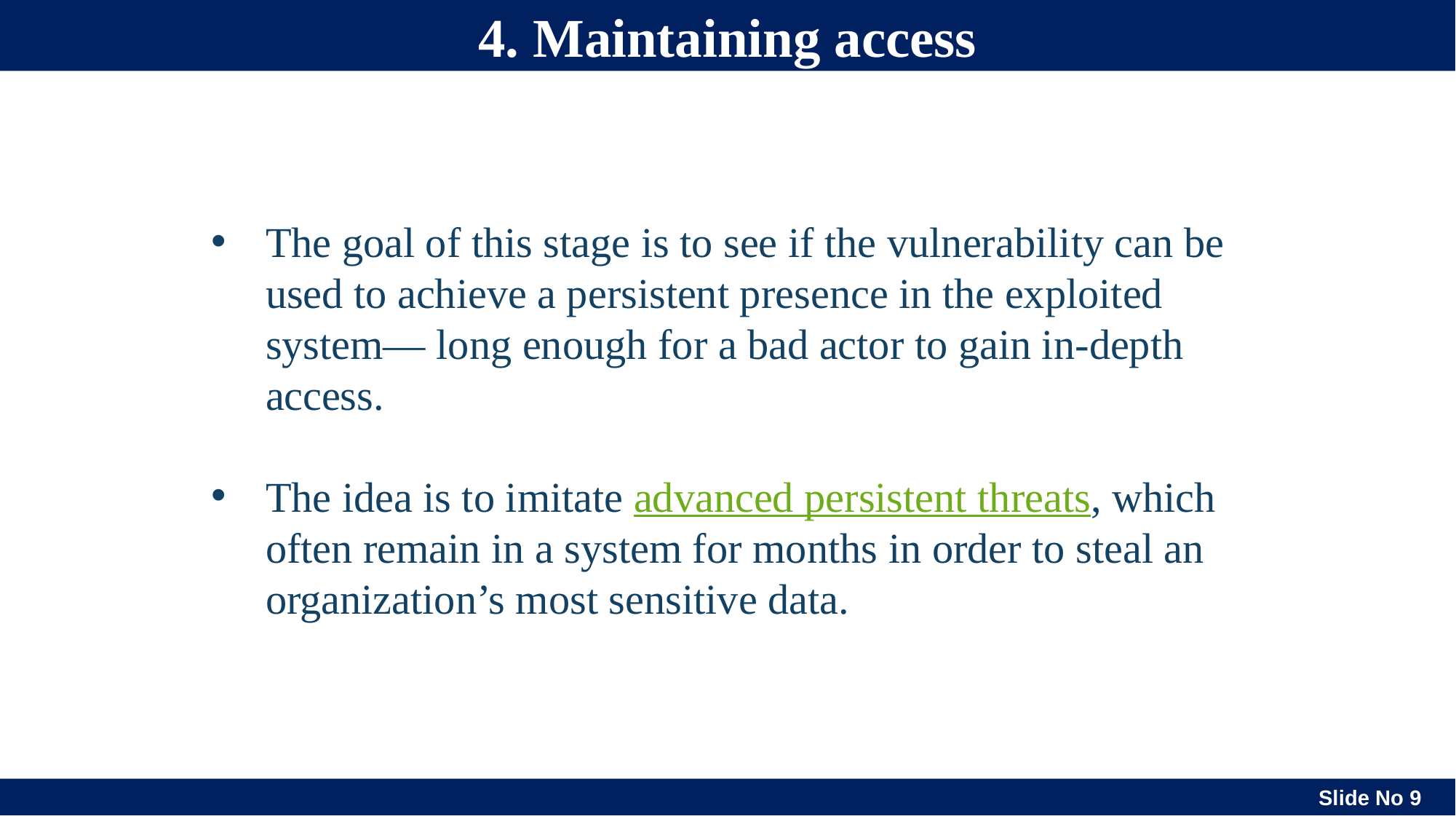

# 4. Maintaining access

The goal of this stage is to see if the vulnerability can be used to achieve a persistent presence in the exploited system— long enough for a bad actor to gain in-depth access.

The idea is to imitate advanced persistent threats, which often remain in a system for months in order to steal an organization’s most sensitive data.